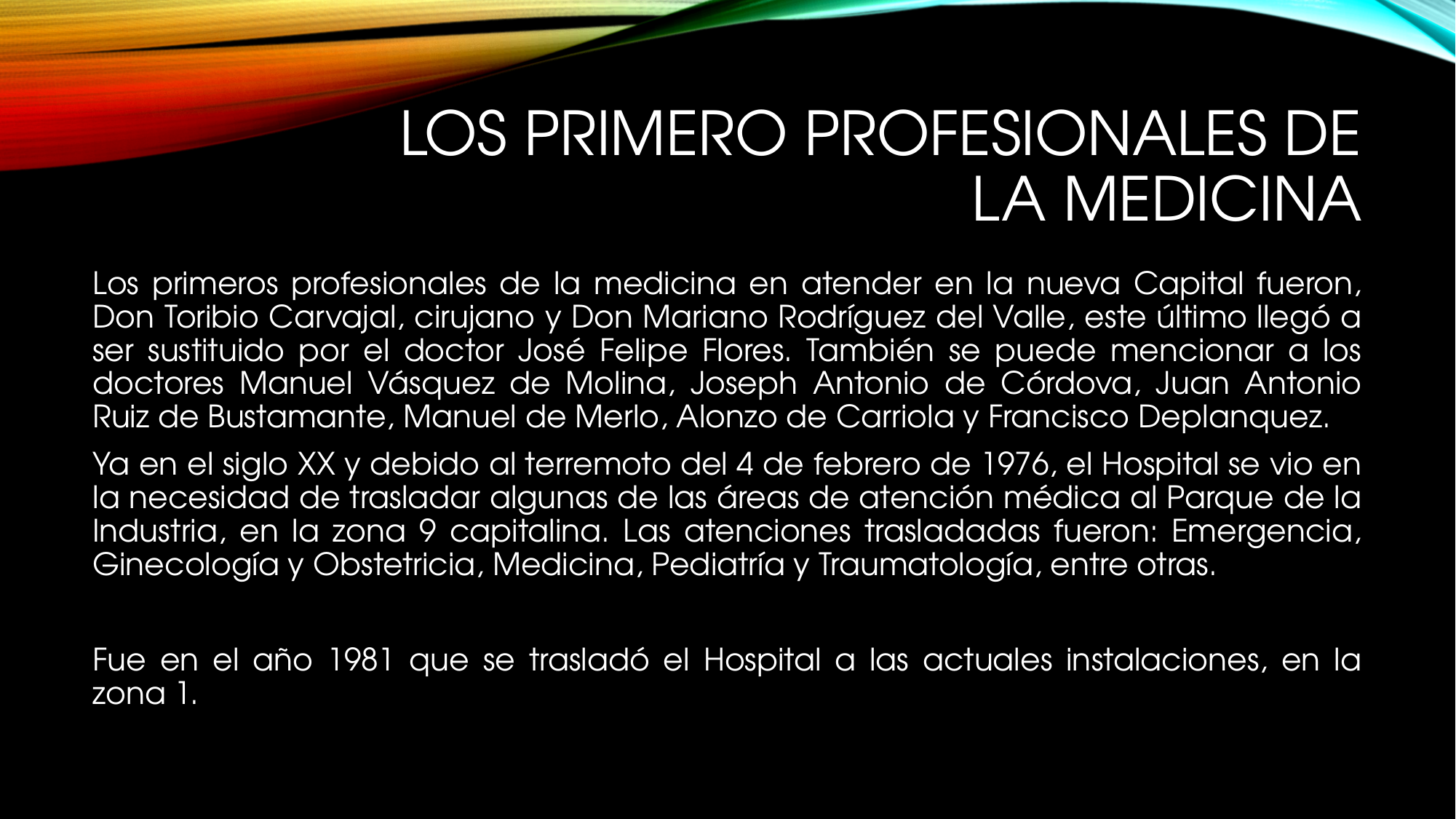

# Los primero profesionales de la medicina
Los primeros profesionales de la medicina en atender en la nueva Capital fueron, Don Toribio Carvajal, cirujano y Don Mariano Rodríguez del Valle, este último llegó a ser sustituido por el doctor José Felipe Flores. También se puede mencionar a los doctores Manuel Vásquez de Molina, Joseph Antonio de Córdova, Juan Antonio Ruiz de Bustamante, Manuel de Merlo, Alonzo de Carriola y Francisco Deplanquez.
Ya en el siglo XX y debido al terremoto del 4 de febrero de 1976, el Hospital se vio en la necesidad de trasladar algunas de las áreas de atención médica al Parque de la Industria, en la zona 9 capitalina. Las atenciones trasladadas fueron: Emergencia, Ginecología y Obstetricia, Medicina, Pediatría y Traumatología, entre otras.

Fue en el año 1981 que se trasladó el Hospital a las actuales instalaciones, en la zona 1.